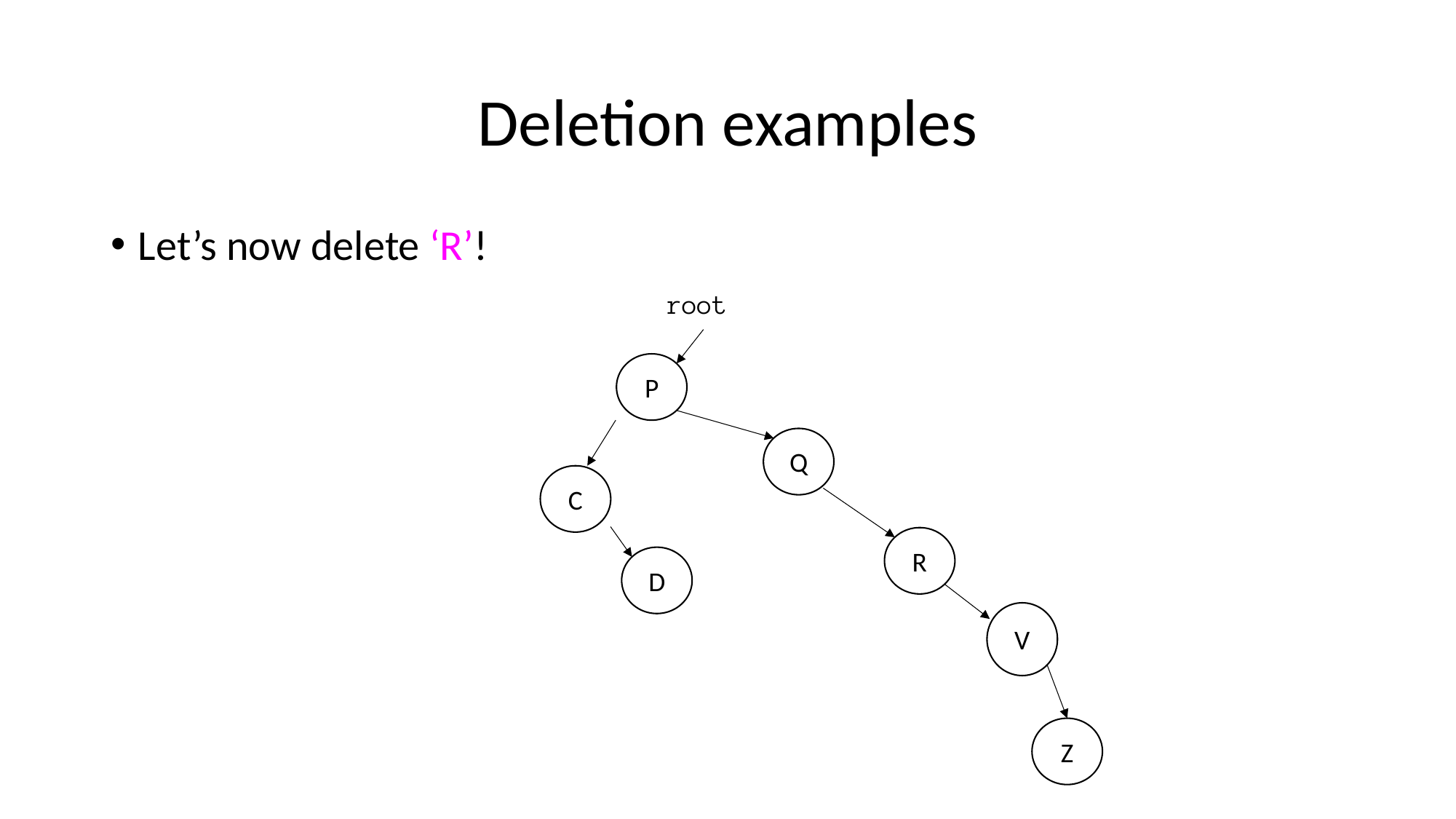

# Deletion examples
Let’s now delete ‘R’!
root
P
Q
C
R
D
V
Z